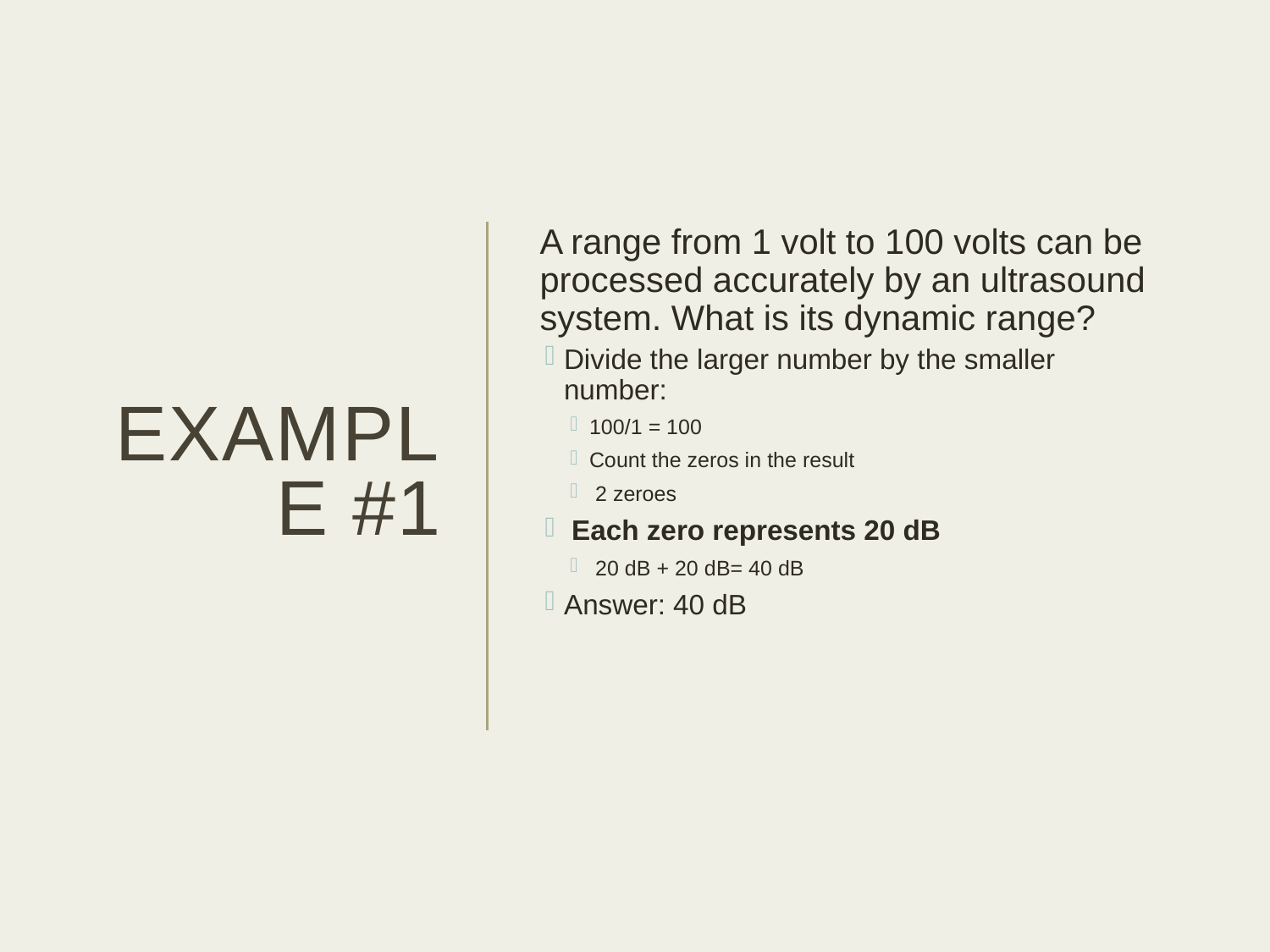

Example #1
A range from 1 volt to 100 volts can be processed accurately by an ultrasound system. What is its dynamic range?
Divide the larger number by the smaller number:
100/1 = 100
Count the zeros in the result
 2 zeroes
 Each zero represents 20 dB
 20 dB + 20 dB= 40 dB
Answer: 40 dB